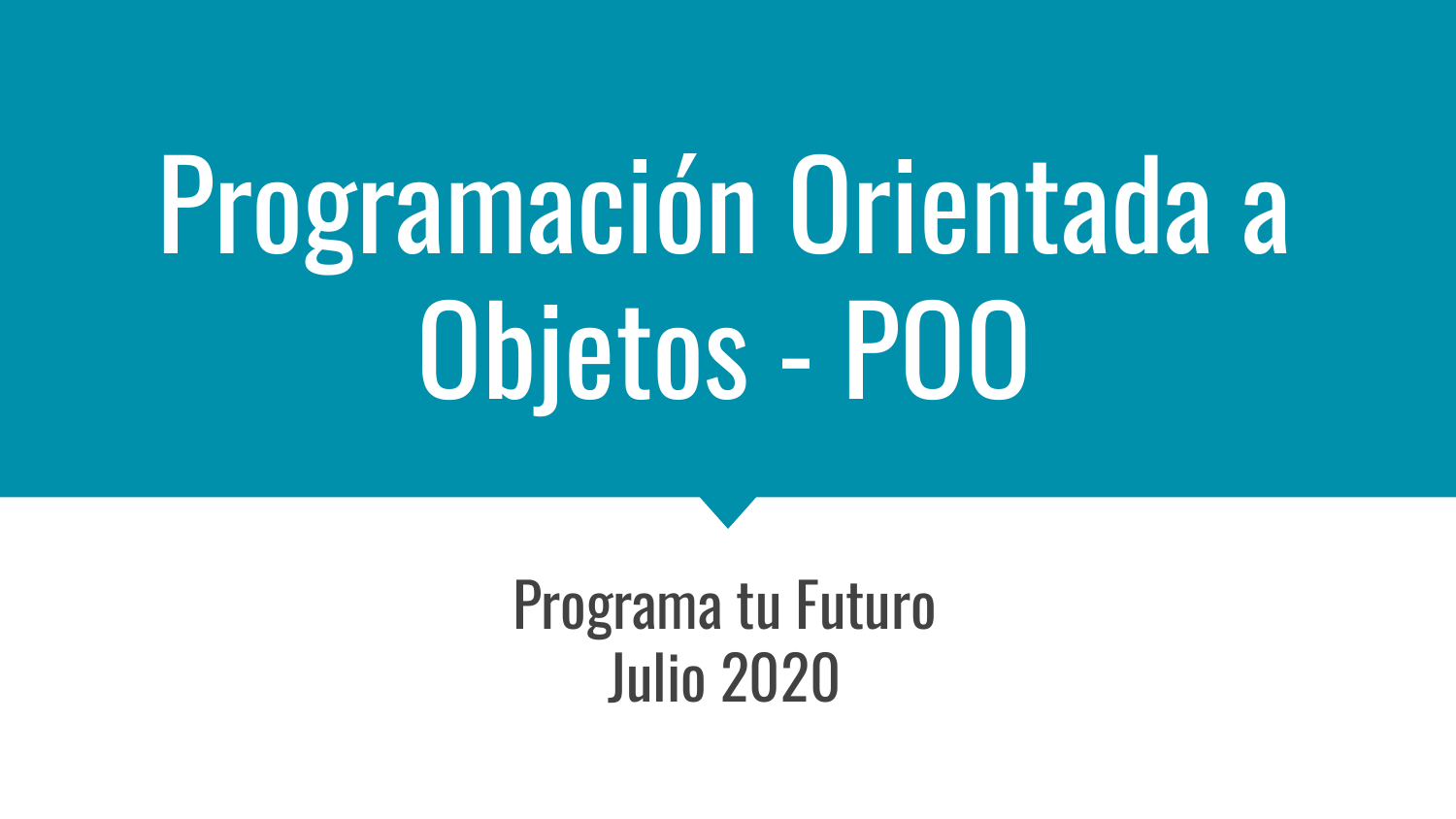

# Programación Orientada a Objetos - POO
Programa tu Futuro
Julio 2020